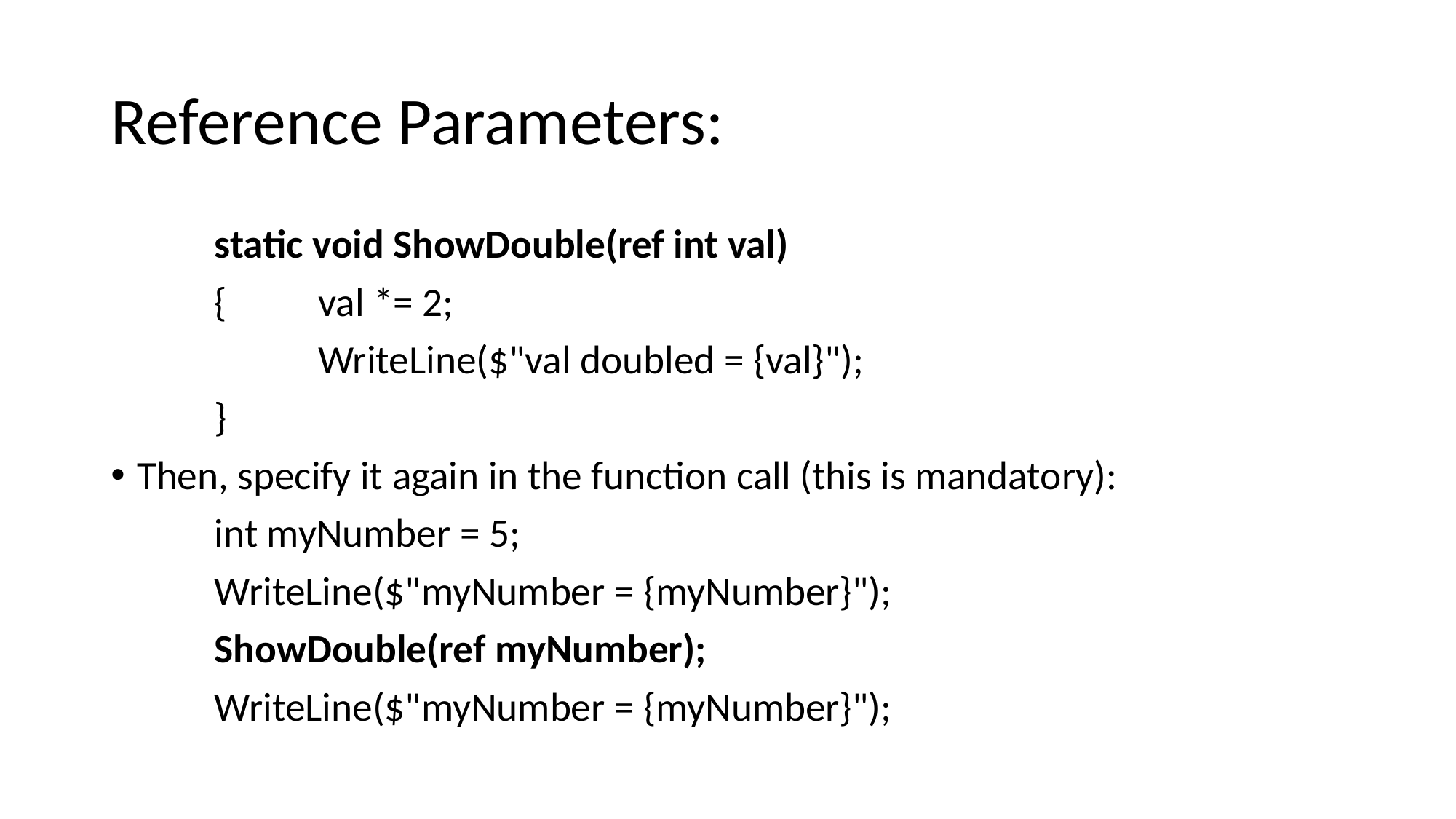

# Reference Parameters:
	static void ShowDouble(ref int val)
	{	val *= 2;
		WriteLine($"val doubled = {val}");
	}
Then, specify it again in the function call (this is mandatory):
	int myNumber = 5;
	WriteLine($"myNumber = {myNumber}");
	ShowDouble(ref myNumber);
	WriteLine($"myNumber = {myNumber}");